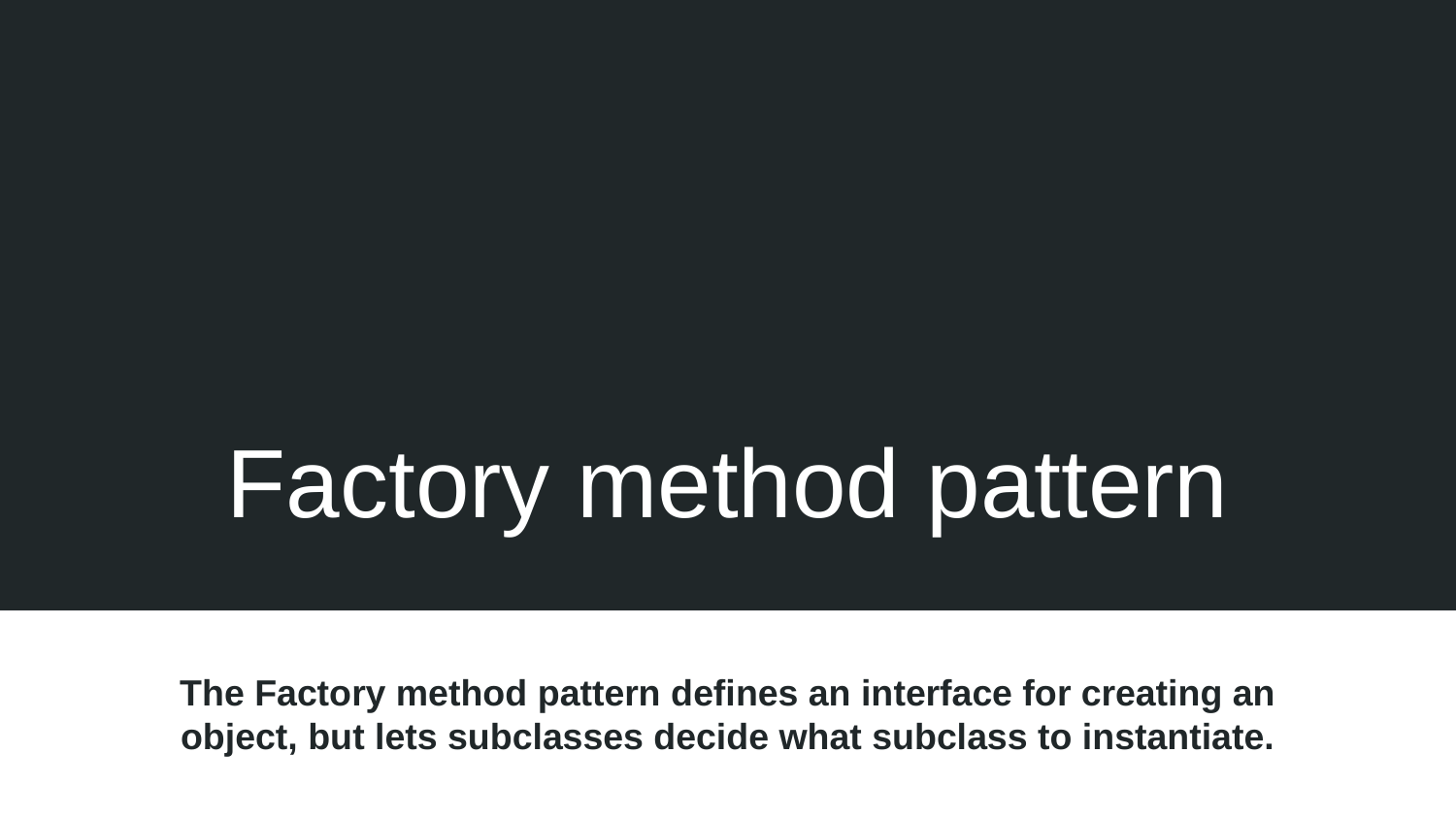

# Factory method pattern
The Factory method pattern defines an interface for creating an object, but lets subclasses decide what subclass to instantiate.